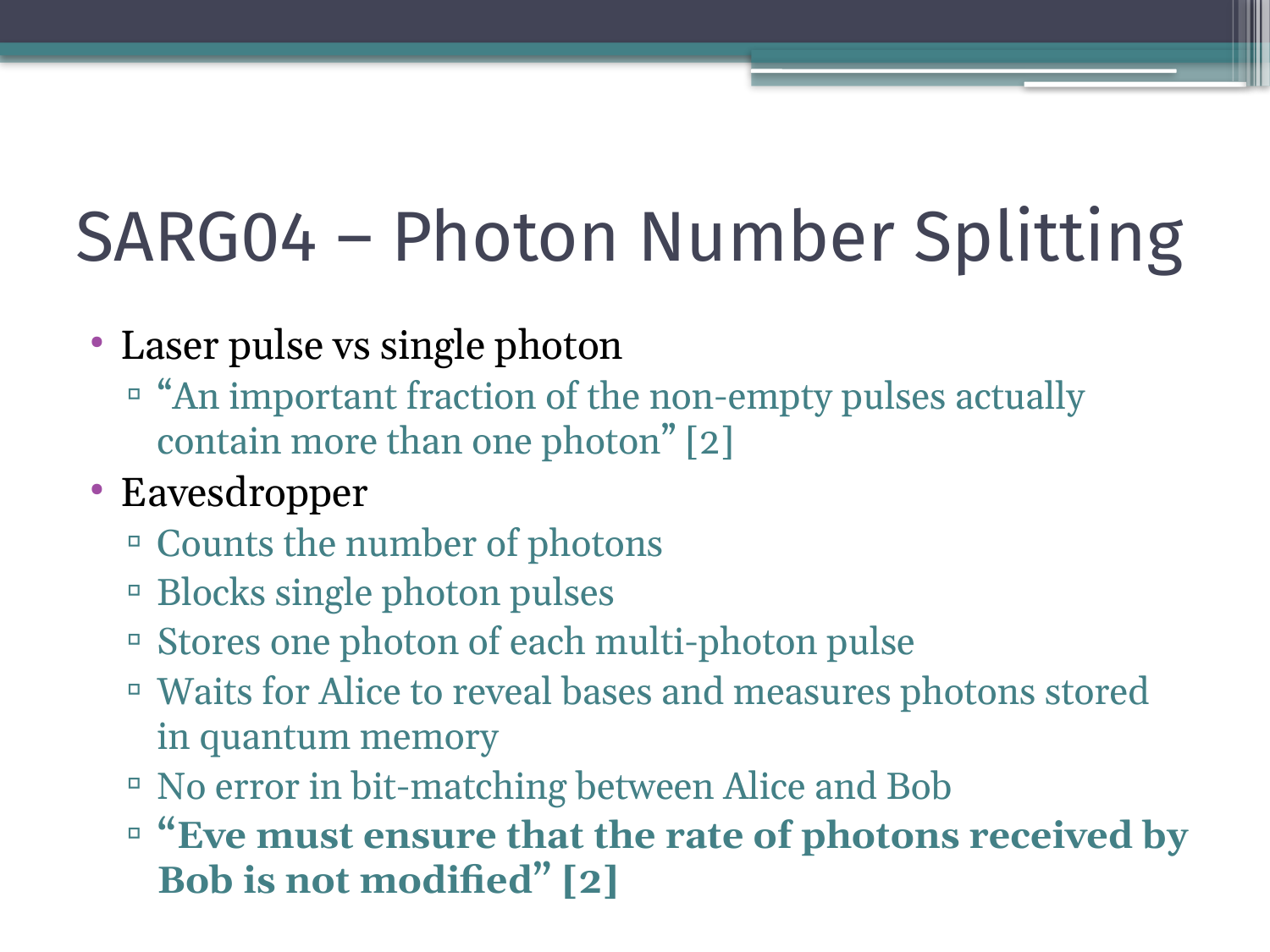

# SARG04 – Photon Number Splitting
Laser pulse vs single photon
“An important fraction of the non-empty pulses actually contain more than one photon” [2]
Eavesdropper
Counts the number of photons
Blocks single photon pulses
Stores one photon of each multi-photon pulse
Waits for Alice to reveal bases and measures photons stored in quantum memory
No error in bit-matching between Alice and Bob
“Eve must ensure that the rate of photons received by Bob is not modified” [2]